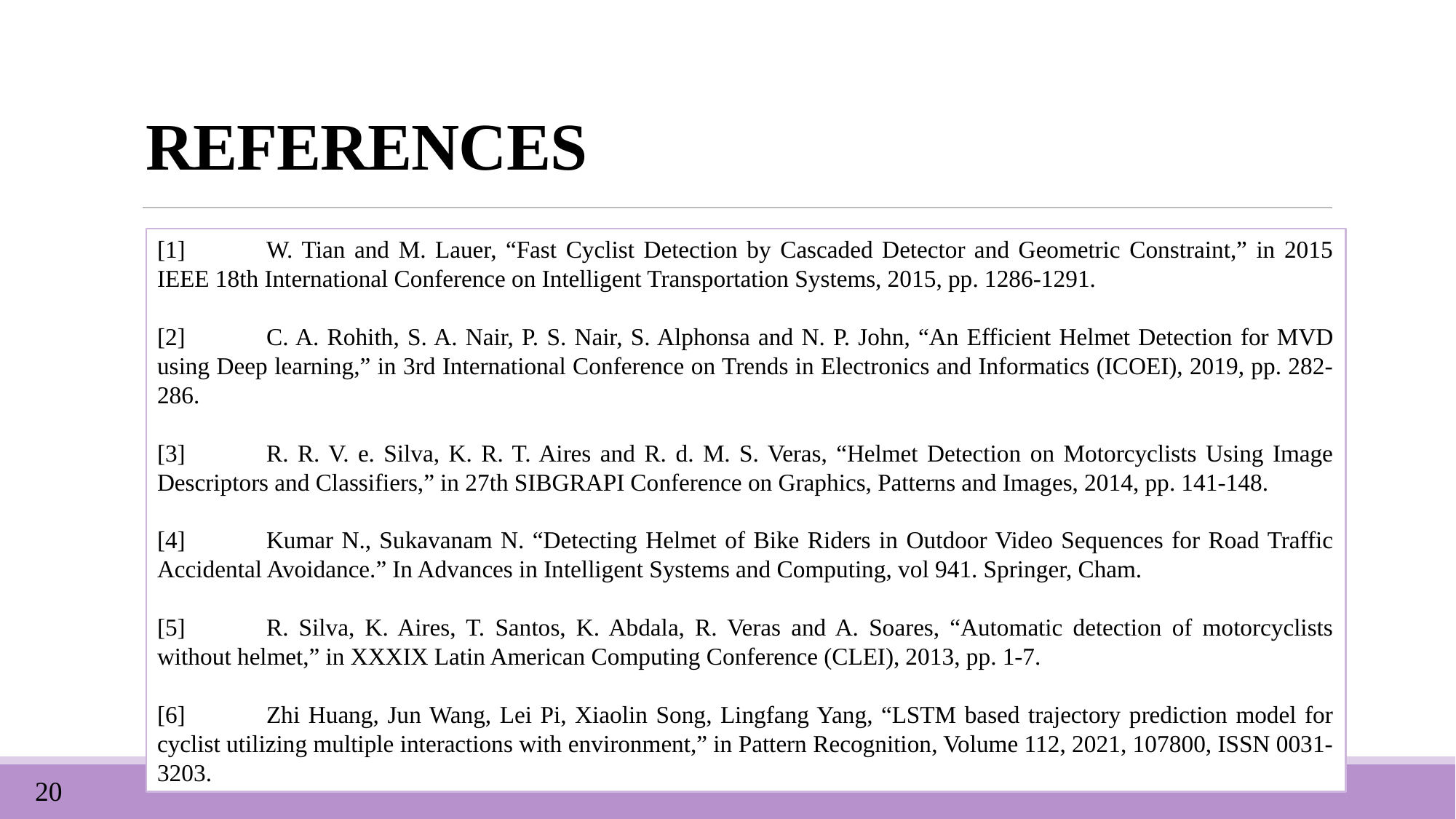

REFERENCES
[1]	W. Tian and M. Lauer, “Fast Cyclist Detection by Cascaded Detector and Geometric Constraint,” in 2015 IEEE 18th International Conference on Intelligent Transportation Systems, 2015, pp. 1286-1291.

[2]	C. A. Rohith, S. A. Nair, P. S. Nair, S. Alphonsa and N. P. John, “An Efficient Helmet Detection for MVD using Deep learning,” in 3rd International Conference on Trends in Electronics and Informatics (ICOEI), 2019, pp. 282-286.

[3]	R. R. V. e. Silva, K. R. T. Aires and R. d. M. S. Veras, “Helmet Detection on Motorcyclists Using Image Descriptors and Classifiers,” in 27th SIBGRAPI Conference on Graphics, Patterns and Images, 2014, pp. 141-148.

[4]	Kumar N., Sukavanam N. “Detecting Helmet of Bike Riders in Outdoor Video Sequences for Road Traffic Accidental Avoidance.” In Advances in Intelligent Systems and Computing, vol 941. Springer, Cham.

[5]	R. Silva, K. Aires, T. Santos, K. Abdala, R. Veras and A. Soares, “Automatic detection of motorcyclists without helmet,” in XXXIX Latin American Computing Conference (CLEI), 2013, pp. 1-7.

[6]	Zhi Huang, Jun Wang, Lei Pi, Xiaolin Song, Lingfang Yang, “LSTM based trajectory prediction model for cyclist utilizing multiple interactions with environment,” in Pattern Recognition, Volume 112, 2021, 107800, ISSN 0031-3203.
20